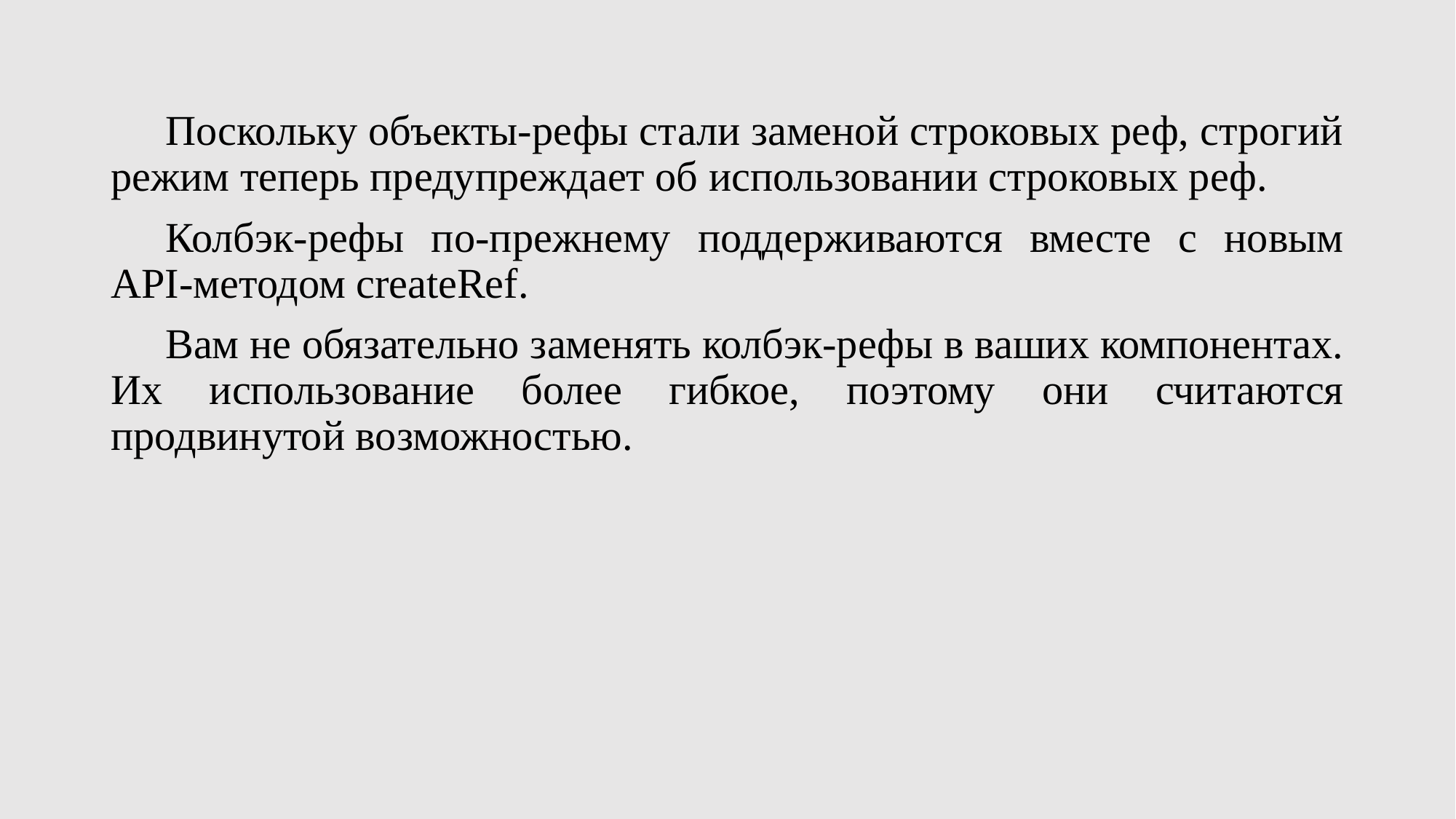

Поскольку объекты-рефы стали заменой строковых реф, строгий режим теперь предупреждает об использовании строковых реф.
Колбэк-рефы по-прежнему поддерживаются вместе с новым API-методом createRef.
Вам не обязательно заменять колбэк-рефы в ваших компонентах. Их использование более гибкое, поэтому они считаются продвинутой возможностью.